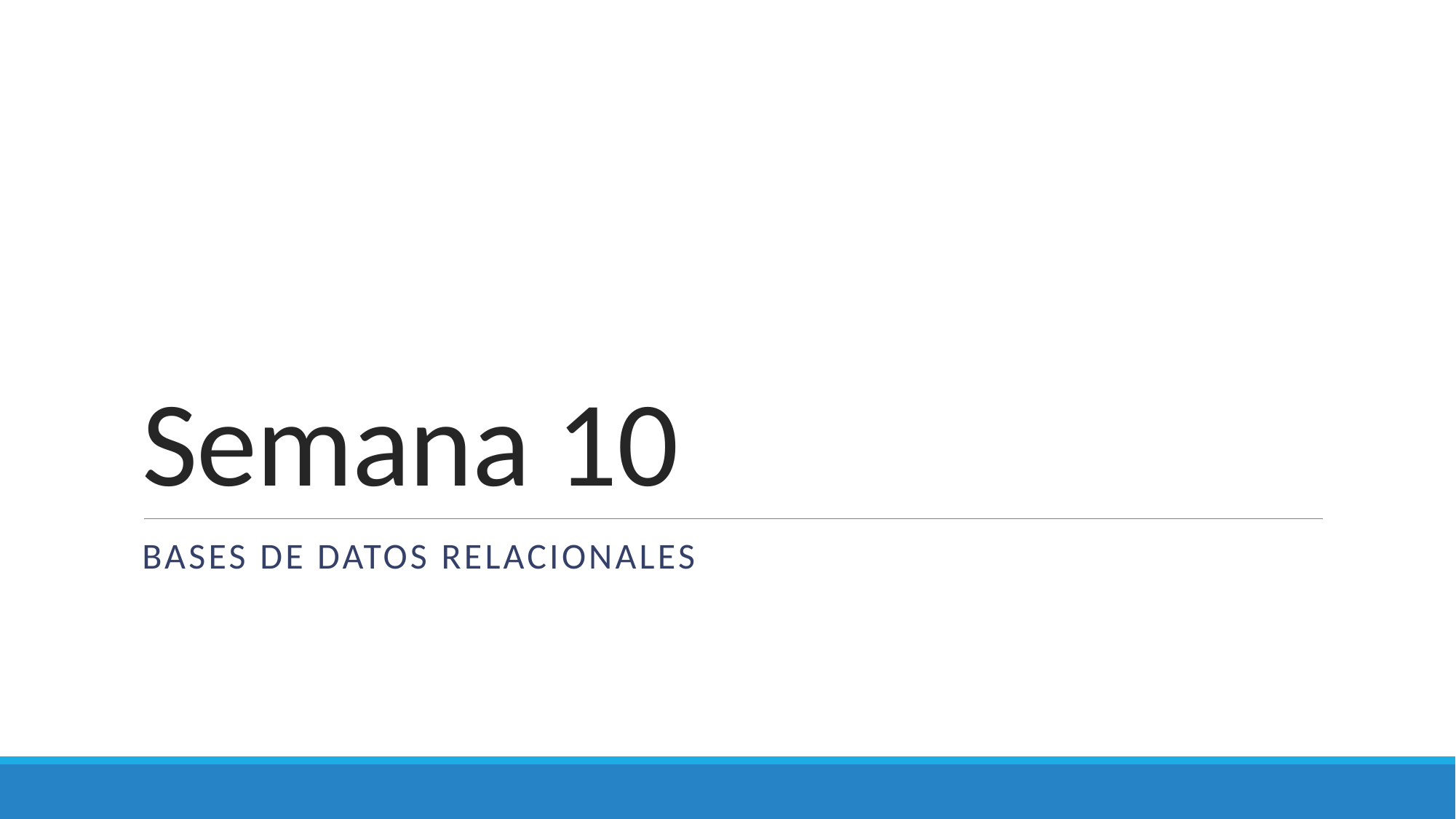

# Semana 10
Bases de datos relacionales